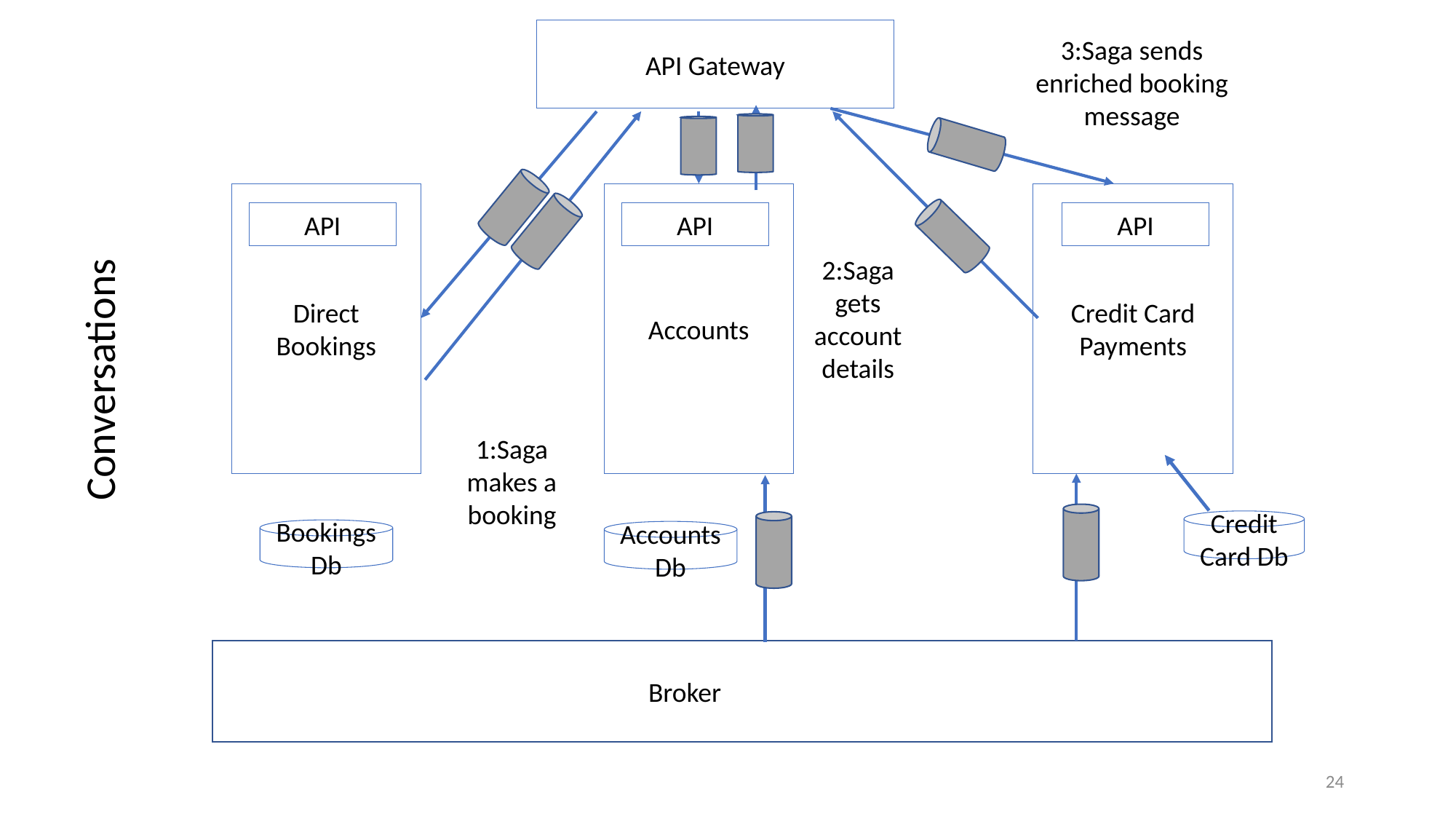

API Gateway
3:Saga sends enriched booking message

Direct Bookings
Accounts
Credit Card
Payments

API
API
API
2:Saga gets account details
Conversations
1:Saga makes a booking

Credit Card Db

Bookings Db
Accounts Db

Broker
24